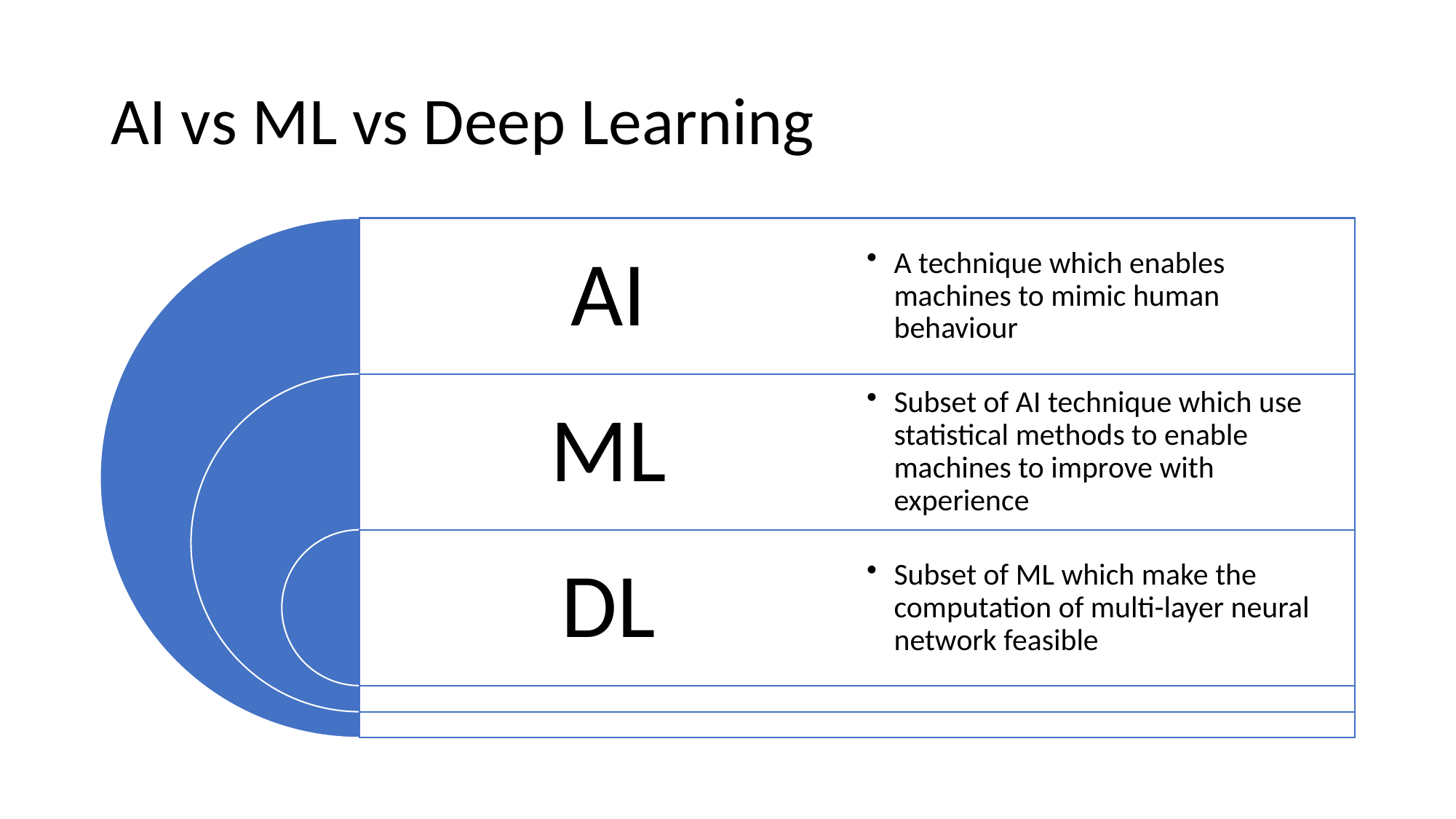

# AI vs ML vs Deep Learning
AI
ML
DL
A technique which enables machines to mimic human behaviour
Subset of AI technique which use statistical methods to enable machines to improve with experience
Subset of ML which make the computation of multi-layer neural network feasible